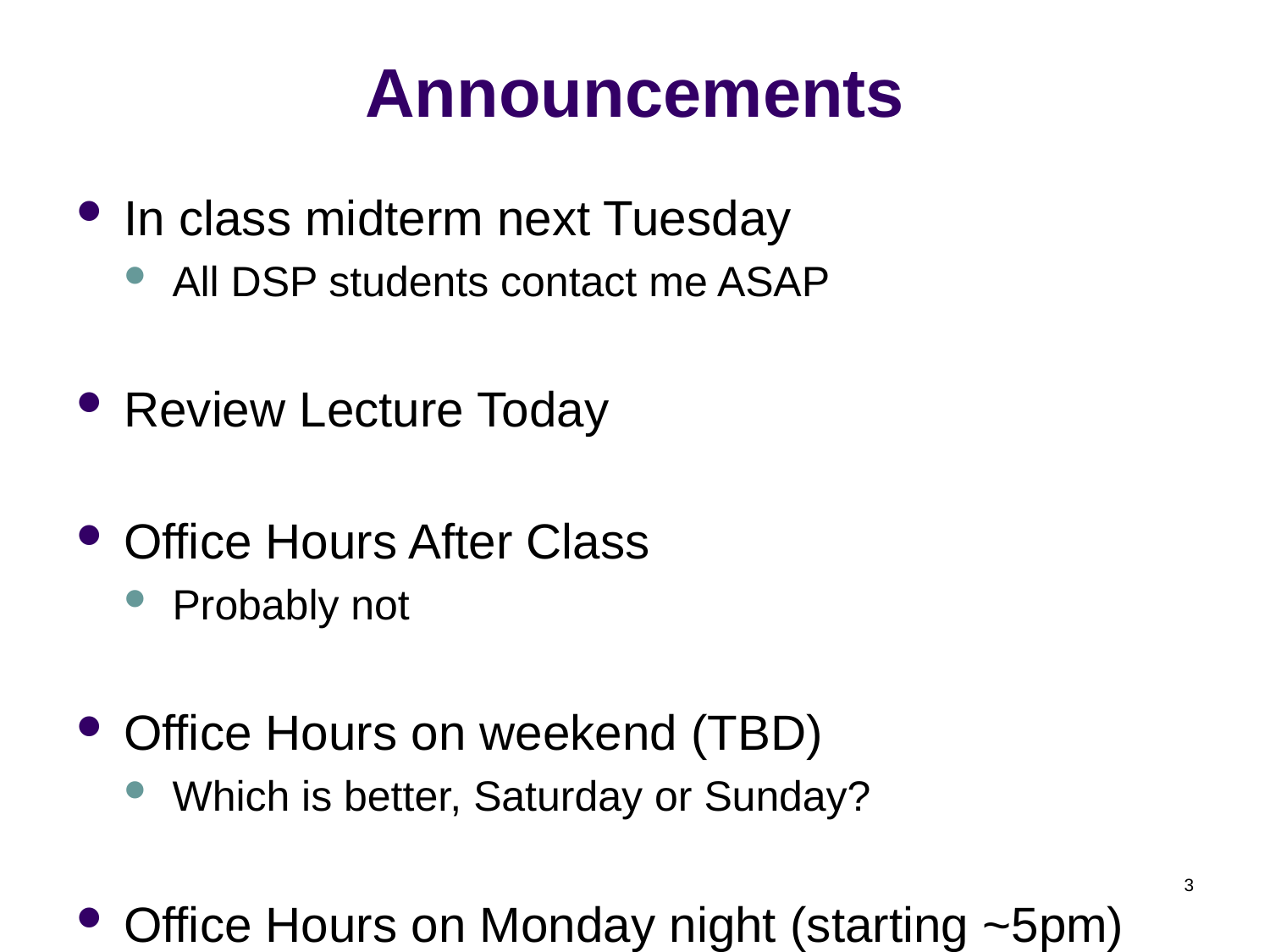

# Announcements
In class midterm next Tuesday
All DSP students contact me ASAP

Review Lecture Today

Office Hours After Class
Probably not

Office Hours on weekend (TBD)
Which is better, Saturday or Sunday?

Office Hours on Monday night (starting ~5pm)
3